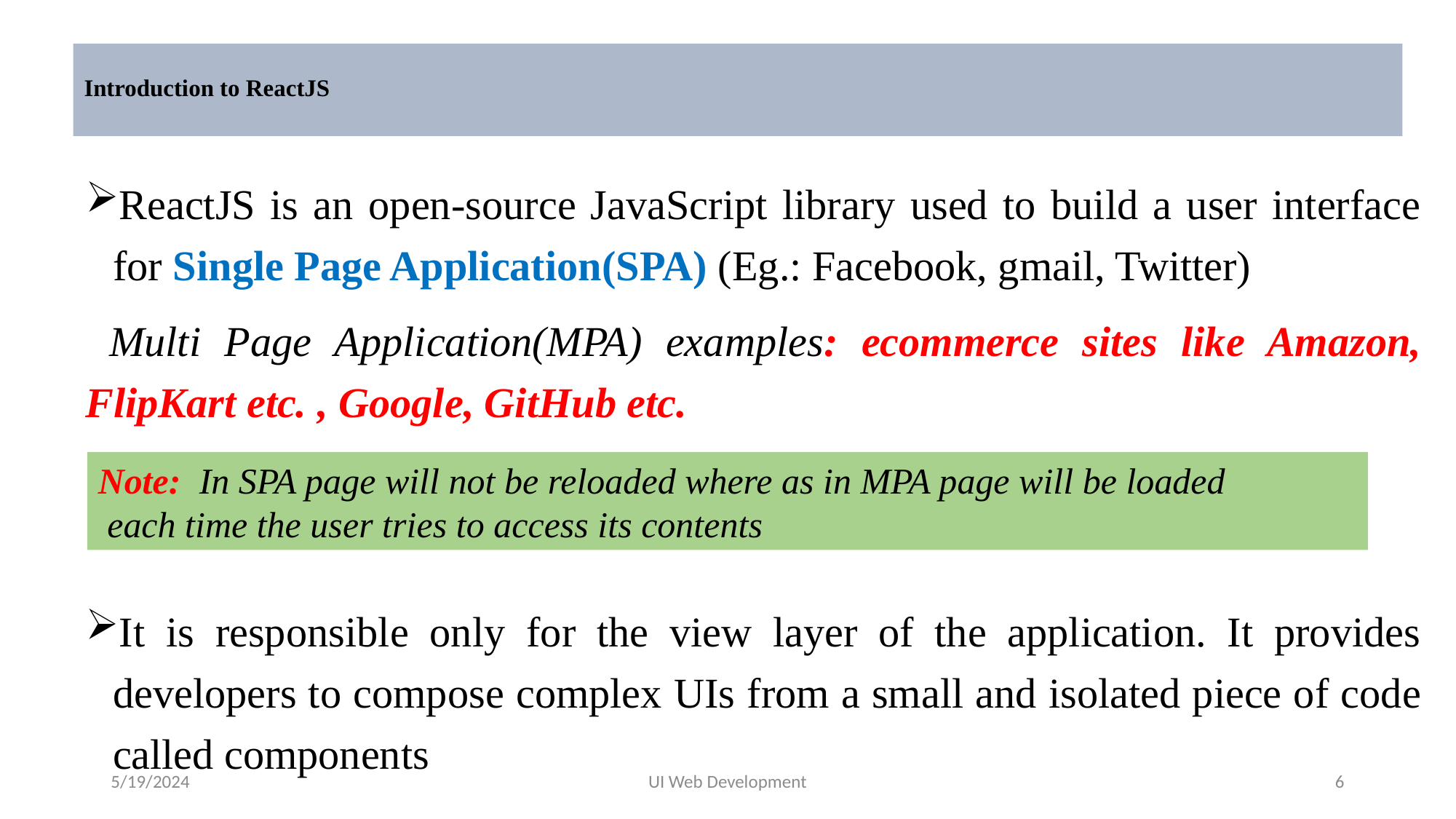

# Introduction to ReactJS
ReactJS is an open-source JavaScript library used to build a user interface for Single Page Application(SPA) (Eg.: Facebook, gmail, Twitter)
 Multi Page Application(MPA) examples: ecommerce sites like Amazon, FlipKart etc. , Google, GitHub etc.

It is responsible only for the view layer of the application. It provides developers to compose complex UIs from a small and isolated piece of code called components
Note:  In SPA page will not be reloaded where as in MPA page will be loaded
 each time the user tries to access its contents
5/19/2024
UI Web Development
6